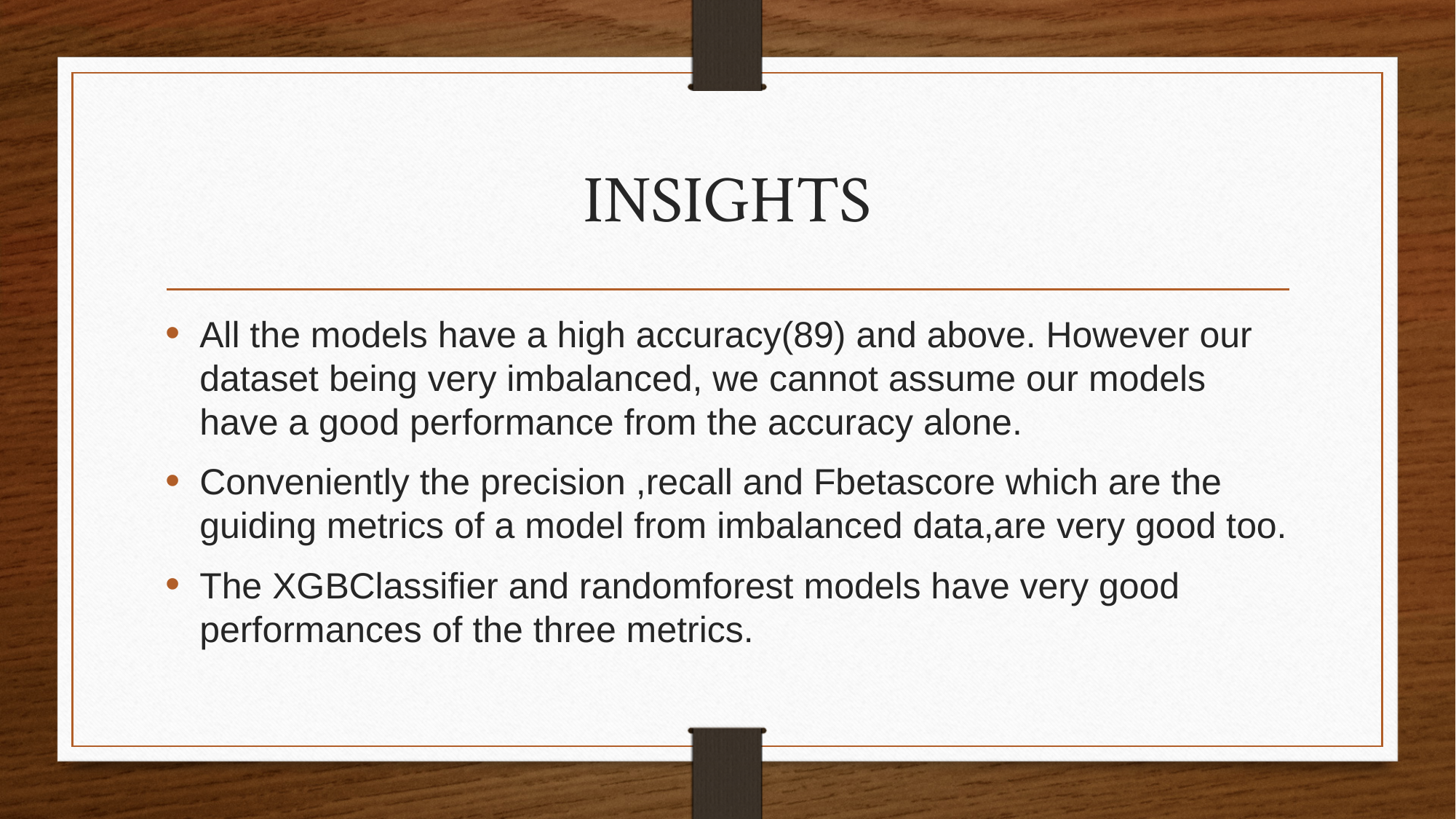

# INSIGHTS
All the models have a high accuracy(89) and above. However our dataset being very imbalanced, we cannot assume our models have a good performance from the accuracy alone.
Conveniently the precision ,recall and Fbetascore which are the guiding metrics of a model from imbalanced data,are very good too.
The XGBClassifier and randomforest models have very good performances of the three metrics.